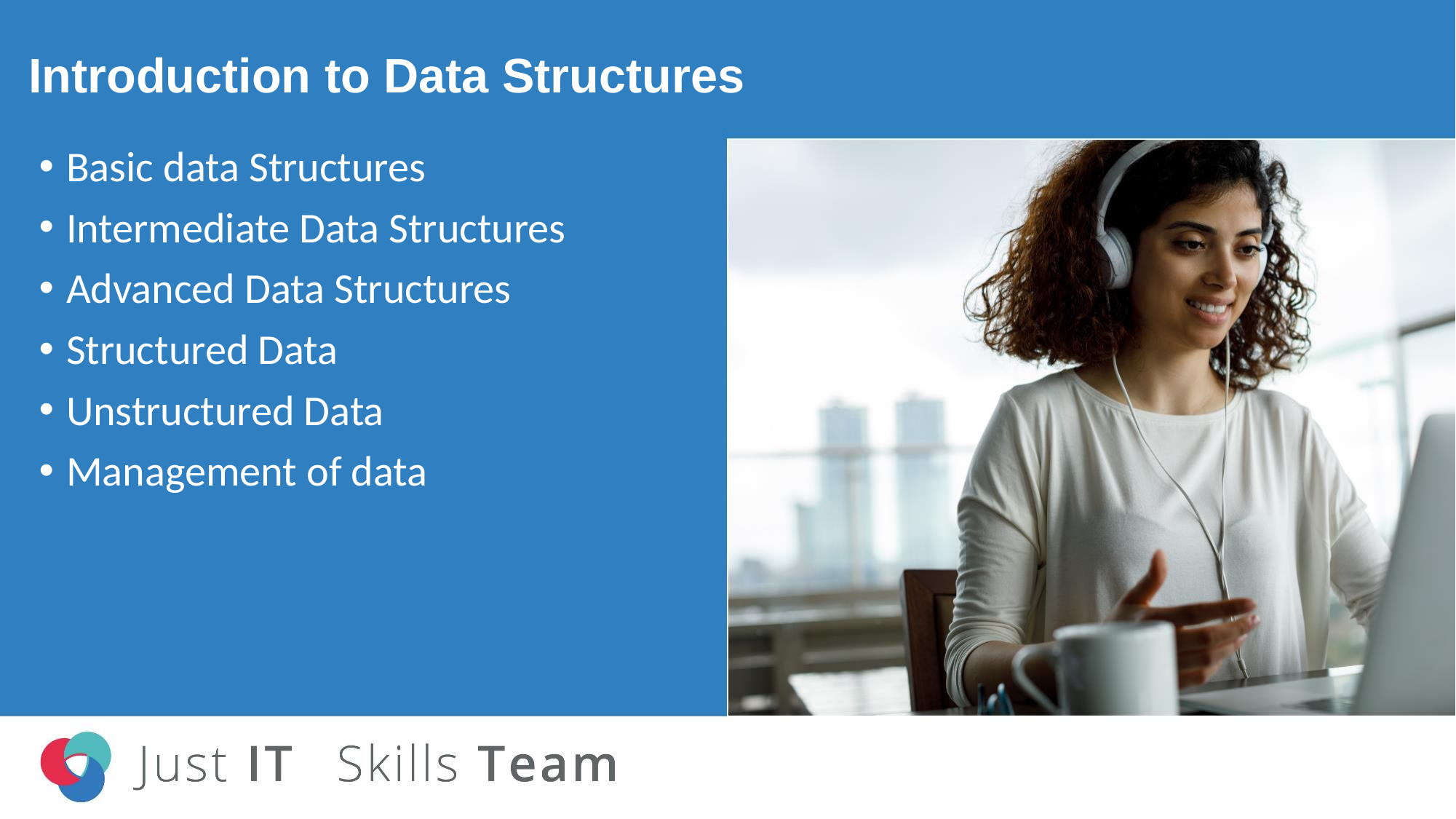

# Introduction to Data Structures
Basic data Structures
Intermediate Data Structures
Advanced Data Structures
Structured Data
Unstructured Data
Management of data